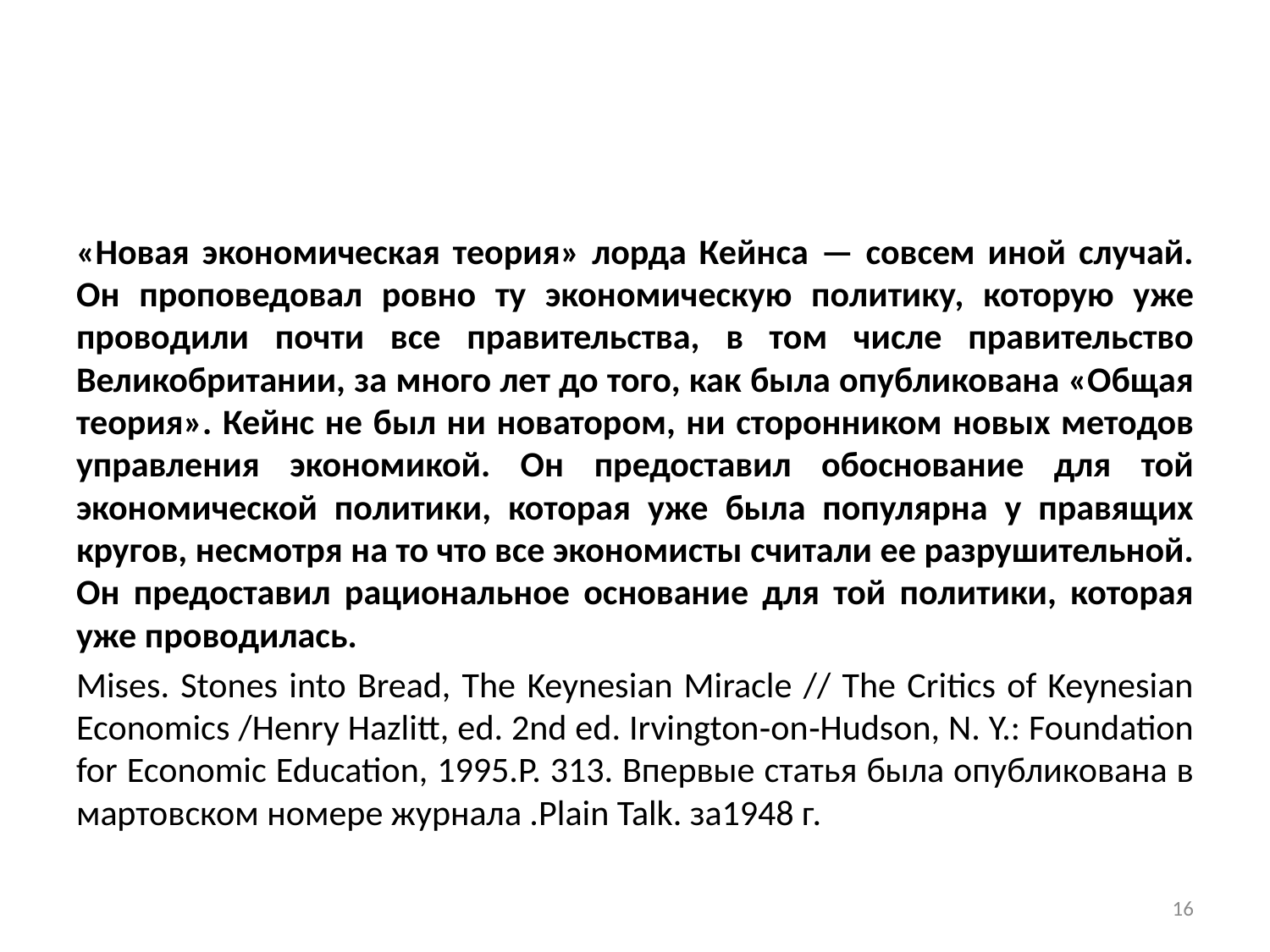

#
«Новая экономическая теория» лорда Кейнса — совсем иной случай. Он проповедовал ровно ту экономическую политику, которую уже проводили почти все правительства, в том числе правительство Великобритании, за много лет до того, как была опубликована «Общая теория». Кейнс не был ни новатором, ни сторонником новых методов управления экономикой. Он предоставил обоснование для той экономической политики, которая уже была популярна у правящих кругов, несмотря на то что все экономисты считали ее разрушительной. Он предоставил рациональное основание для той политики, которая уже проводилась.
Mises. Stones into Bread, The Keynesian Miracle // The Critics of Keynesian Economics /Henry Hazlitt, ed. 2nd ed. Irvington‑on‑Hudson, N. Y.: Foundation for Economic Education, 1995.P. 313. Впервые статья была опубликована в мартовском номере журнала .Plain Talk. за1948 г.
16